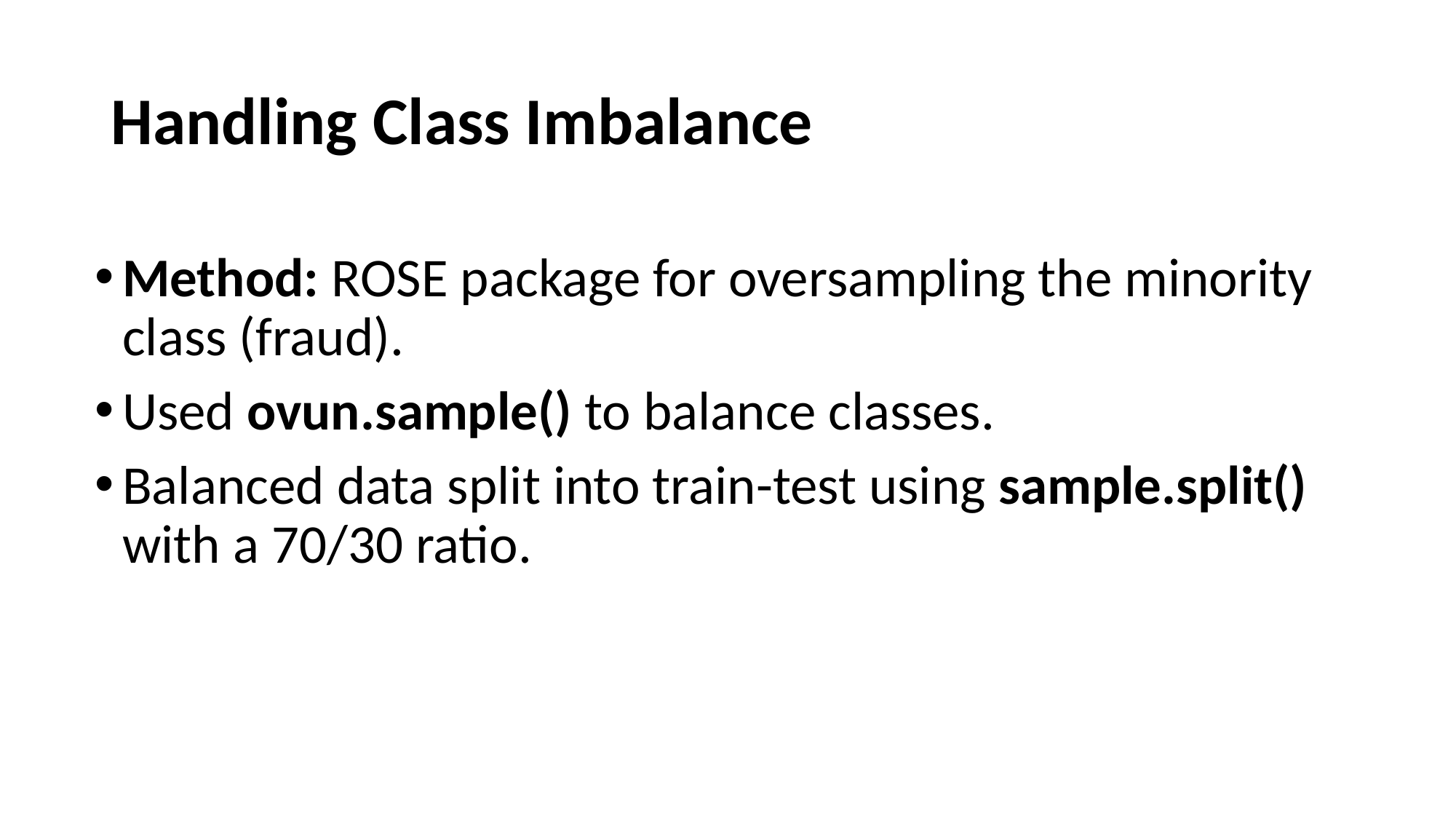

# Handling Class Imbalance
Method: ROSE package for oversampling the minority class (fraud).
Used ovun.sample() to balance classes.
Balanced data split into train-test using sample.split() with a 70/30 ratio.